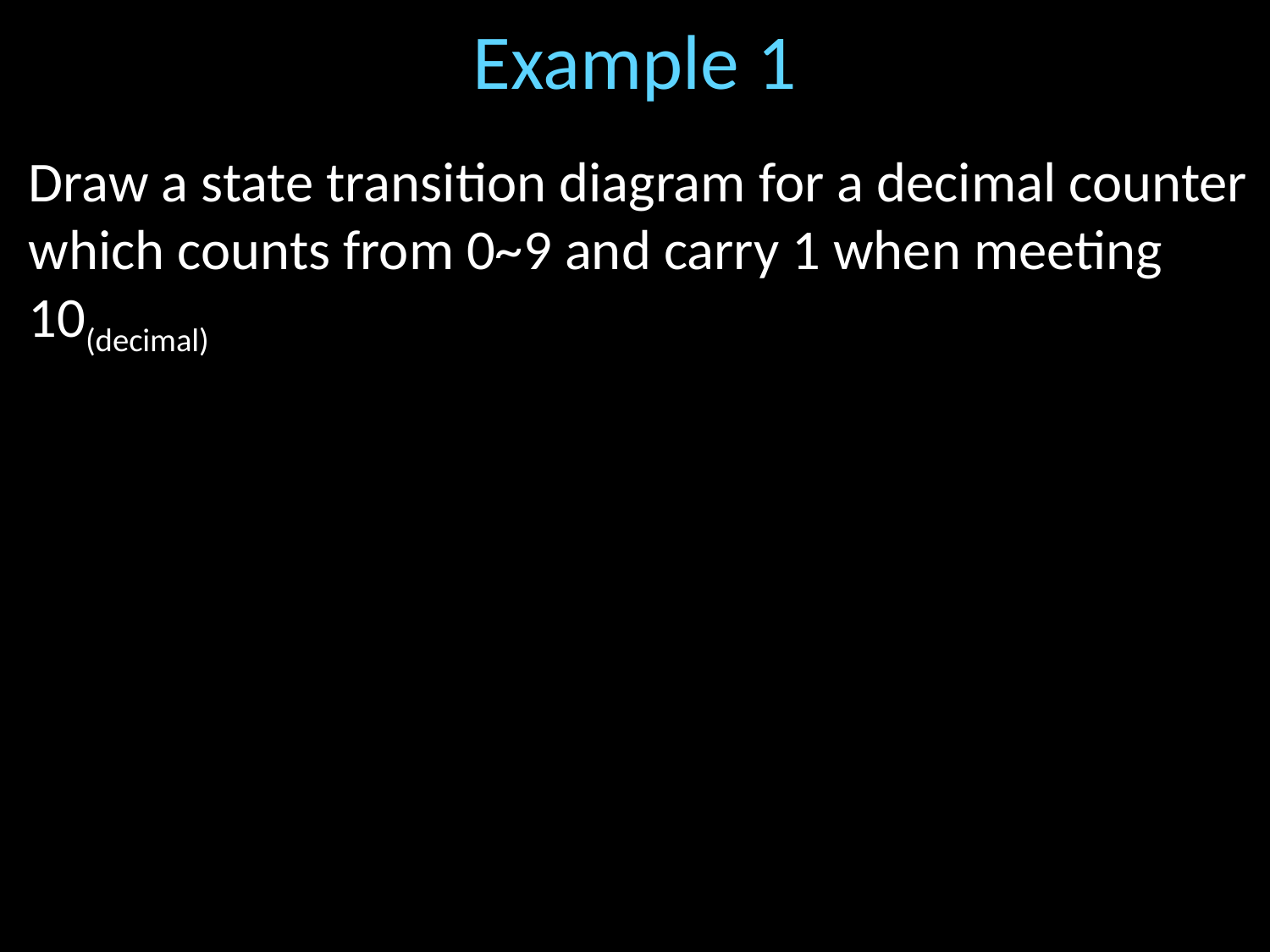

# Example 1
Draw a state transition diagram for a decimal counter which counts from 0~9 and carry 1 when meeting 10(decimal)